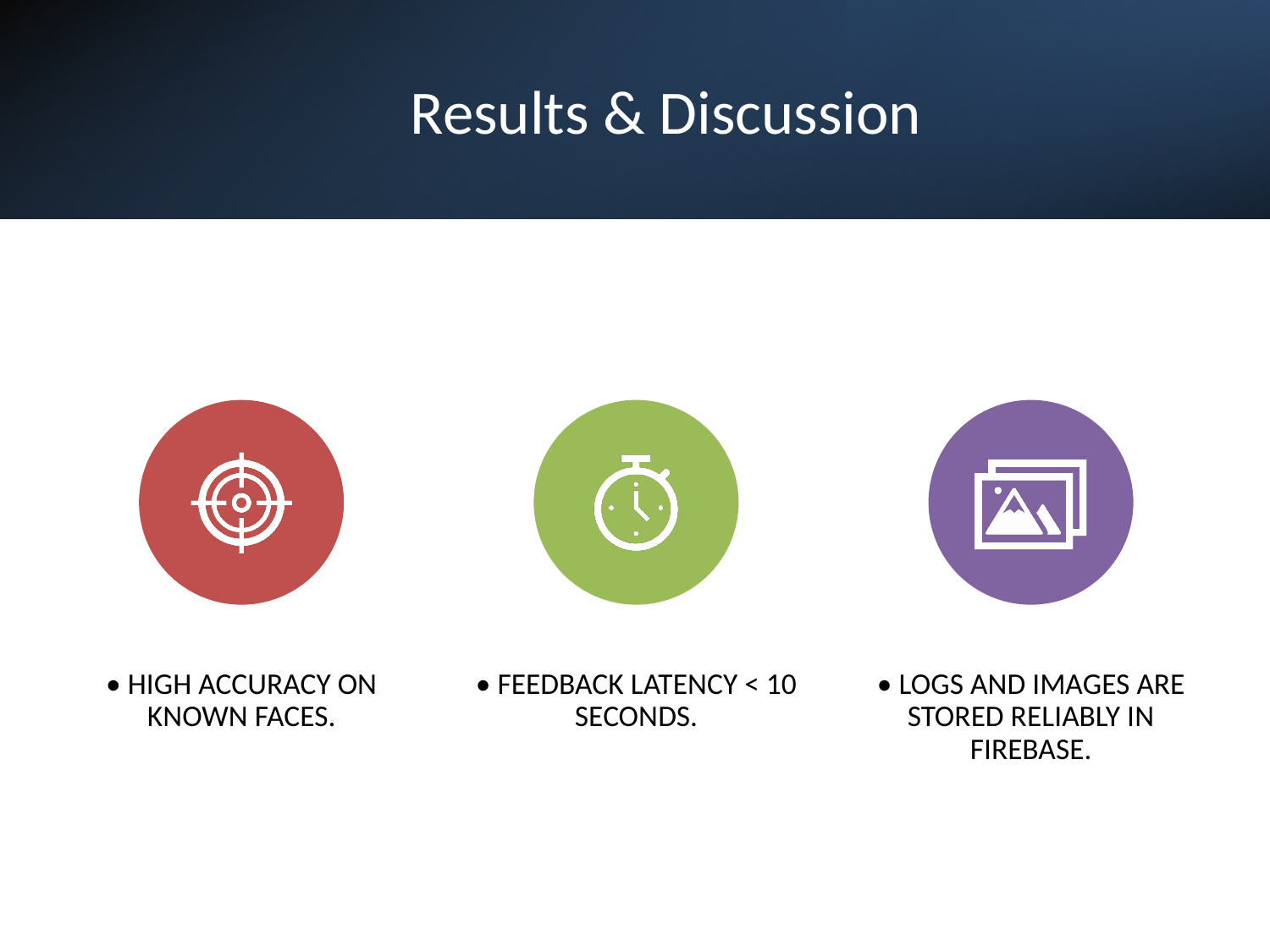

# Results & Discussion
• High accuracy on known faces.
• Feedback latency < 10 seconds.
• Logs and images are stored reliably in Firebase.